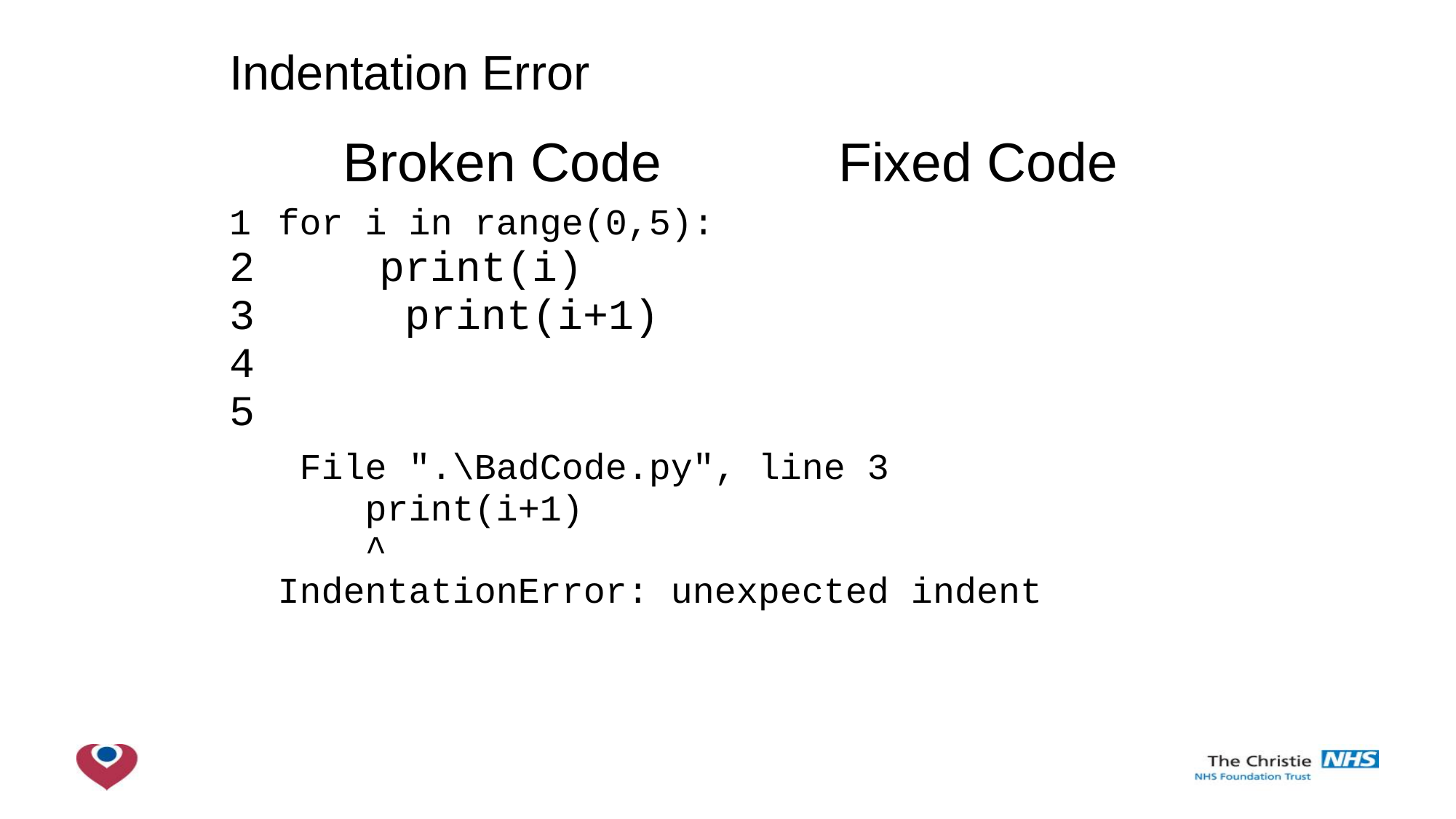

| Indentation Error |  |  |
| --- | --- | --- |
|  | Broken Code | Fixed Code |
| 1 2 3 4 5 | for i in range(0,5): print(i) print(i+1) | for i in range(0,5): print(i) print(i+1) |
|  | File ".\BadCode.py", line 3 print(i+1) ^ IndentationError: unexpected indent |  |